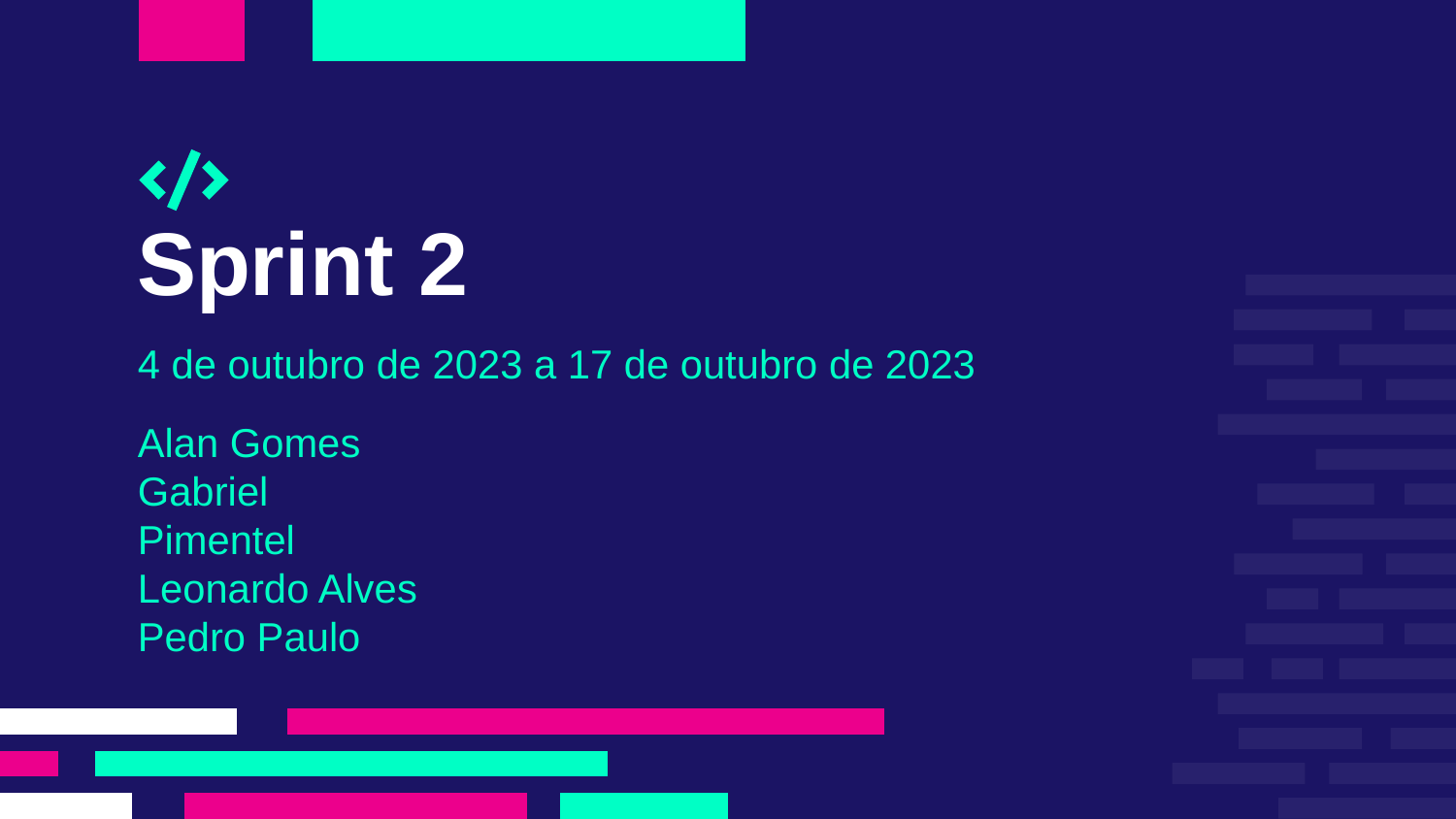

# Sprint 2
4 de outubro de 2023 a 17 de outubro de 2023
Alan Gomes
Gabriel Pimentel
Leonardo Alves
Pedro Paulo